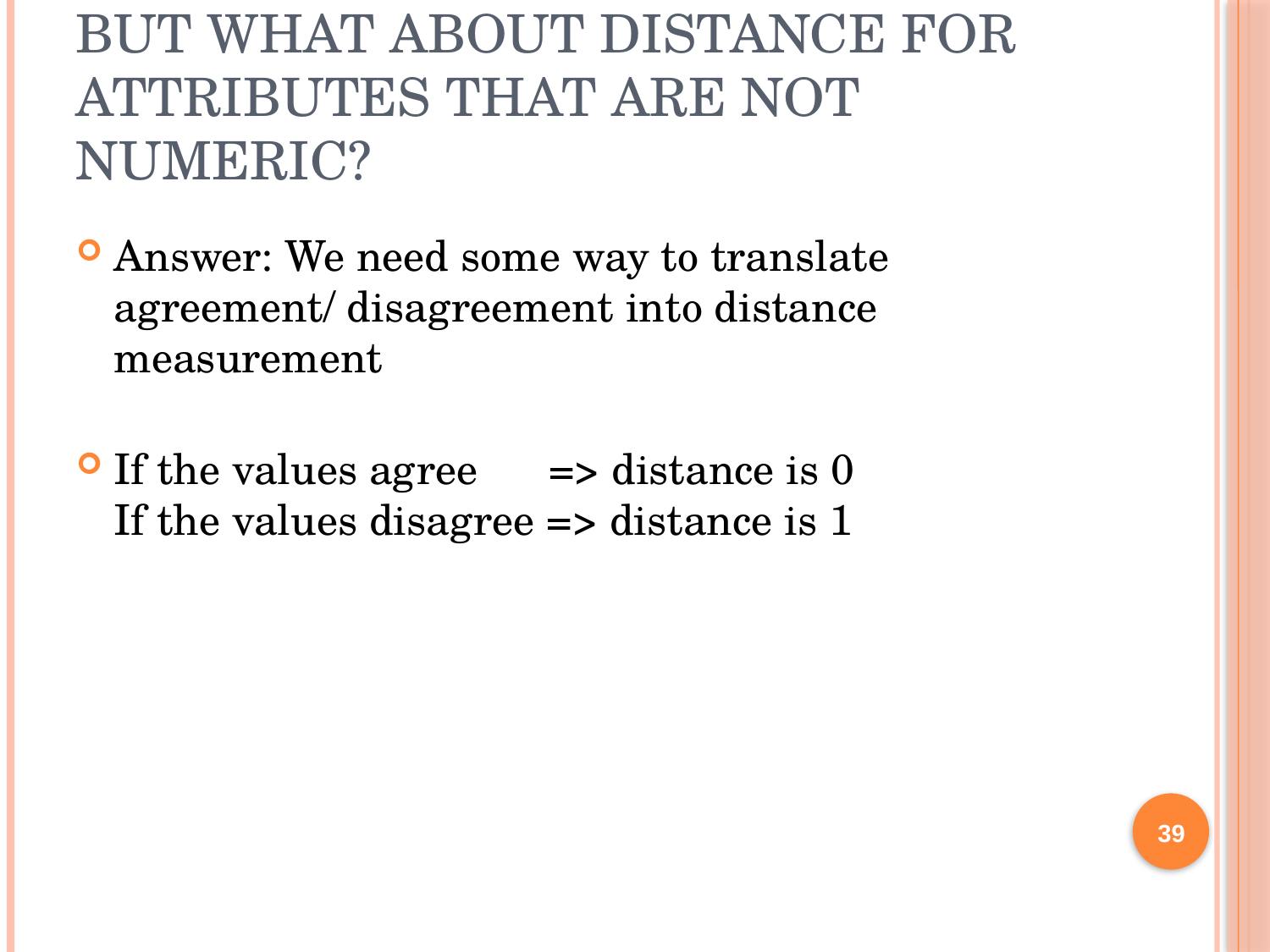

# But what about distance for attributes that are not numeric?
Answer: We need some way to translate agreement/ disagreement into distance measurement
If the values agree      => distance is 0
If the values disagree => distance is 1
39